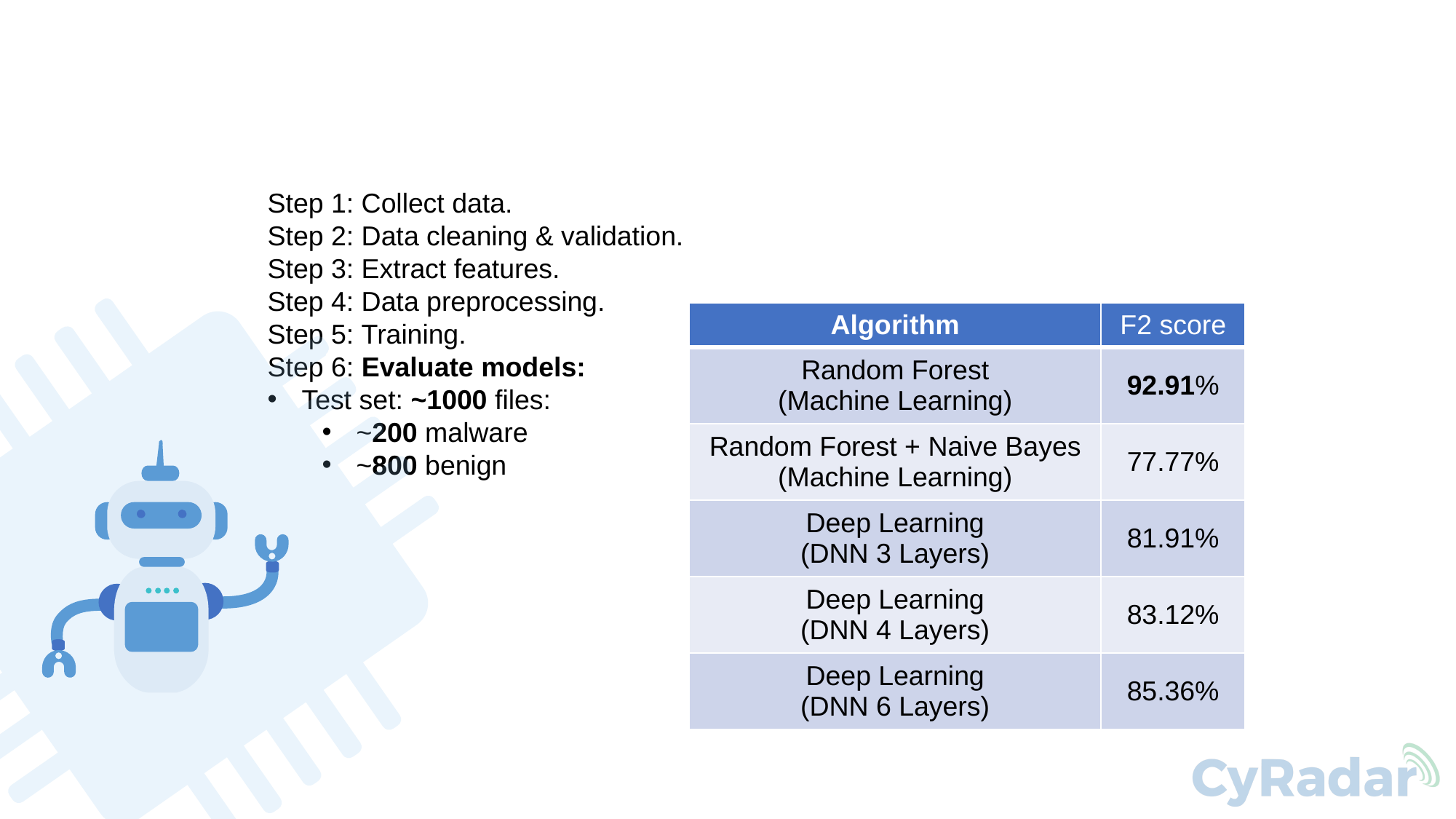

Step 1: Collect data.
Step 2: Data cleaning & validation.
Step 3: Extract features.
Step 4: Data preprocessing.
Step 5: Training.
Step 6: Evaluate models:
Test set: ~1000 files:
~200 malware
~800 benign

| Algorithm | F2 score |
| --- | --- |
| Random Forest (Machine Learning) | 92.91% |
| Random Forest + Naive Bayes (Machine Learning) | 77.77% |
| Deep Learning (DNN 3 Layers) | 81.91% |
| Deep Learning (DNN 4 Layers) | 83.12% |
| Deep Learning (DNN 6 Layers) | 85.36% |